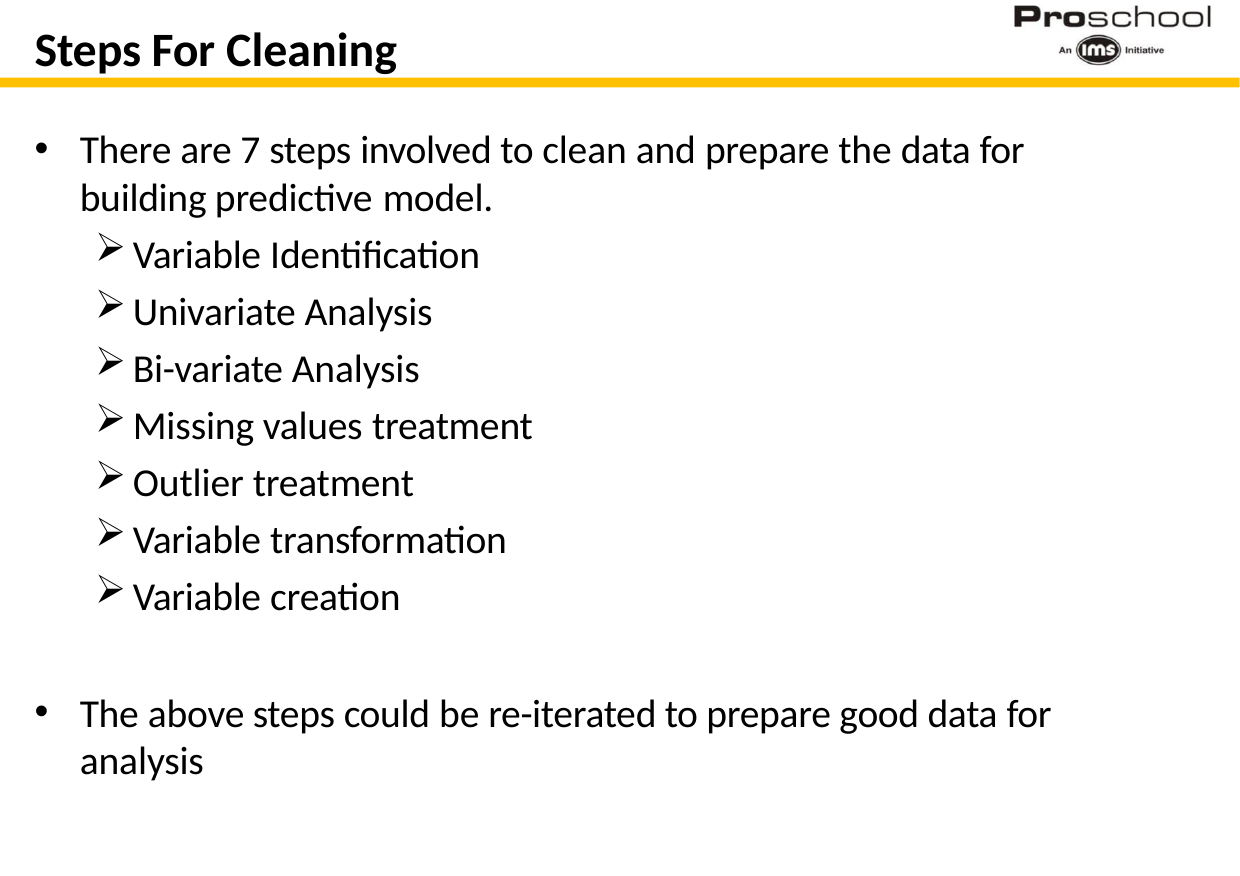

# Steps For Cleaning
There are 7 steps involved to clean and prepare the data for  building predictive model.
Variable Identification
Univariate Analysis
Bi-variate Analysis
Missing values treatment
Outlier treatment
Variable transformation
Variable creation

The above steps could be re-iterated to prepare good data for  analysis